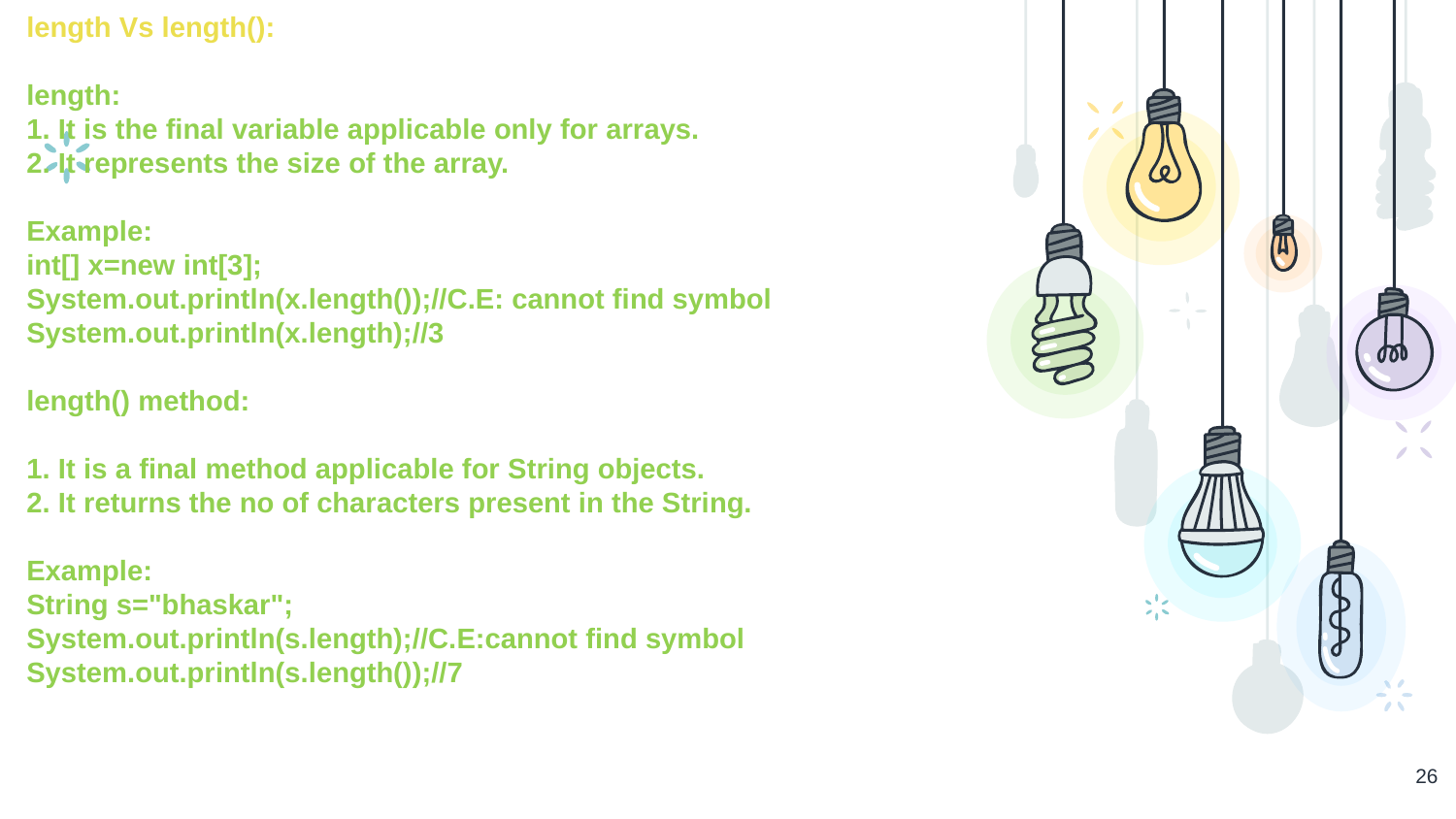

length Vs length():

length:
1. It is the final variable applicable only for arrays.
2. It represents the size of the array.

Example:
int[] x=new int[3];
System.out.println(x.length());//C.E: cannot find symbol
System.out.println(x.length);//3

length() method:

1. It is a final method applicable for String objects.
2. It returns the no of characters present in the String.

Example:
String s="bhaskar";
System.out.println(s.length);//C.E:cannot find symbol
System.out.println(s.length());//7
26